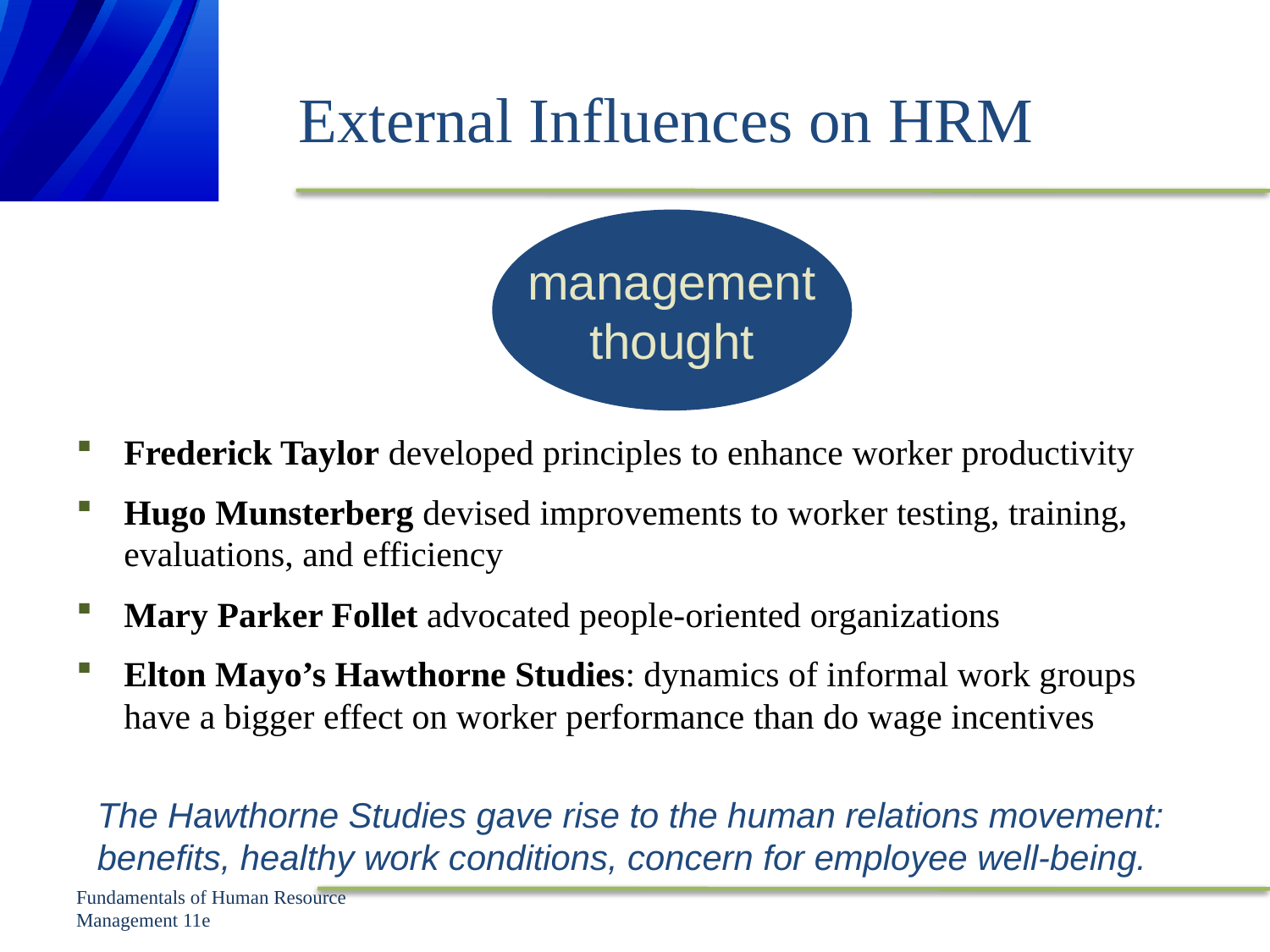

# External Influences on HRM
management
thought

Frederick Taylor developed principles to enhance worker productivity
Hugo Munsterberg devised improvements to worker testing, training, evaluations, and efficiency
Mary Parker Follet advocated people-oriented organizations
Elton Mayo’s Hawthorne Studies: dynamics of informal work groups have a bigger effect on worker performance than do wage incentives

The Hawthorne Studies gave rise to the human relations movement: benefits, healthy work conditions, concern for employee well-being.
Fundamentals of Human Resource Management 11e